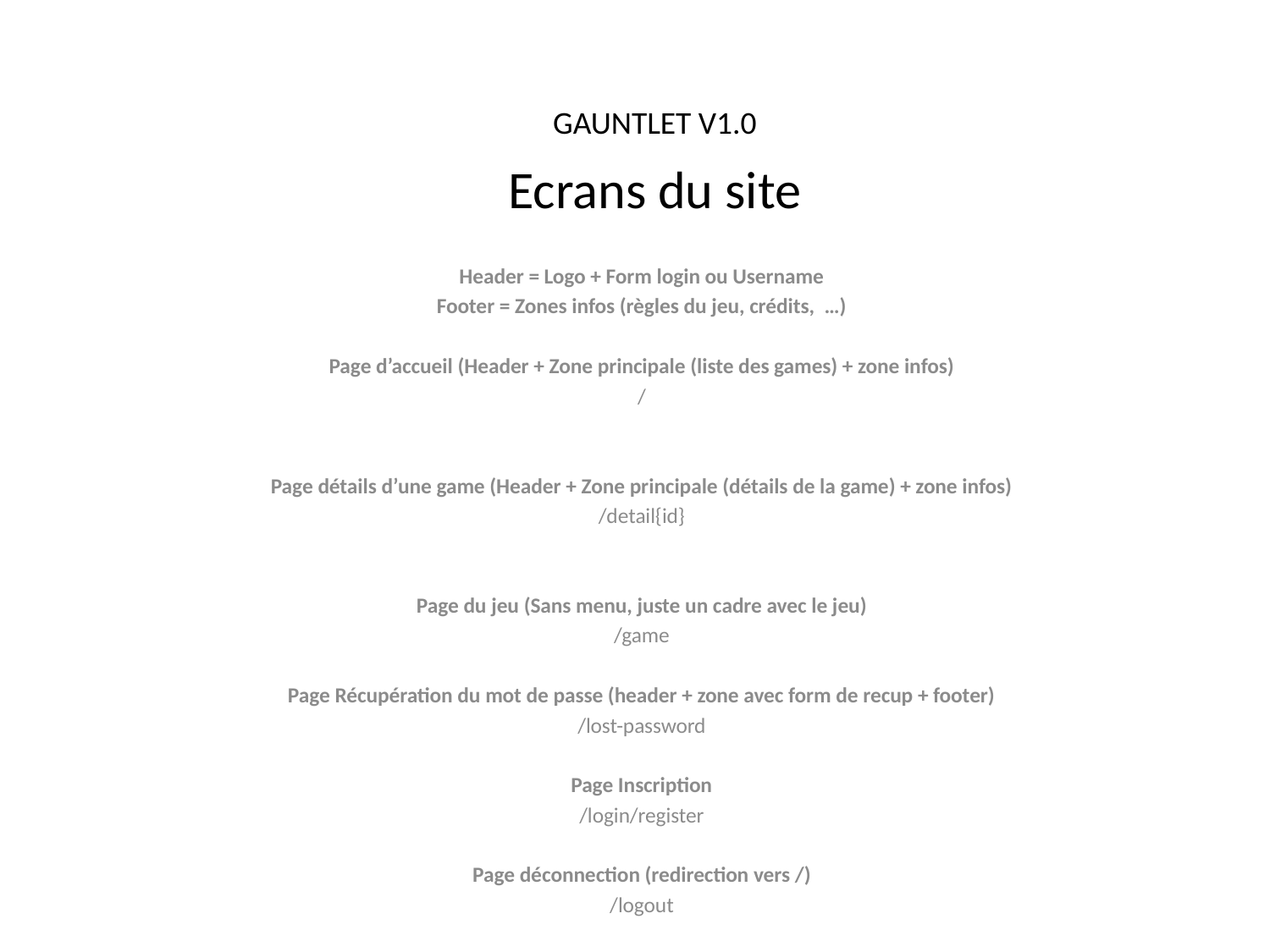

GAUNTLET V1.0
# Ecrans du site
Header = Logo + Form login ou Username
Footer = Zones infos (règles du jeu, crédits,  …)

Page d’accueil (Header + Zone principale (liste des games) + zone infos)
/

Page détails d’une game (Header + Zone principale (détails de la game) + zone infos)
/detail{id}

Page du jeu (Sans menu, juste un cadre avec le jeu)
/game

Page Récupération du mot de passe (header + zone avec form de recup + footer)
/lost-password

Page Inscription
/login/register

Page déconnection (redirection vers /)
/logout